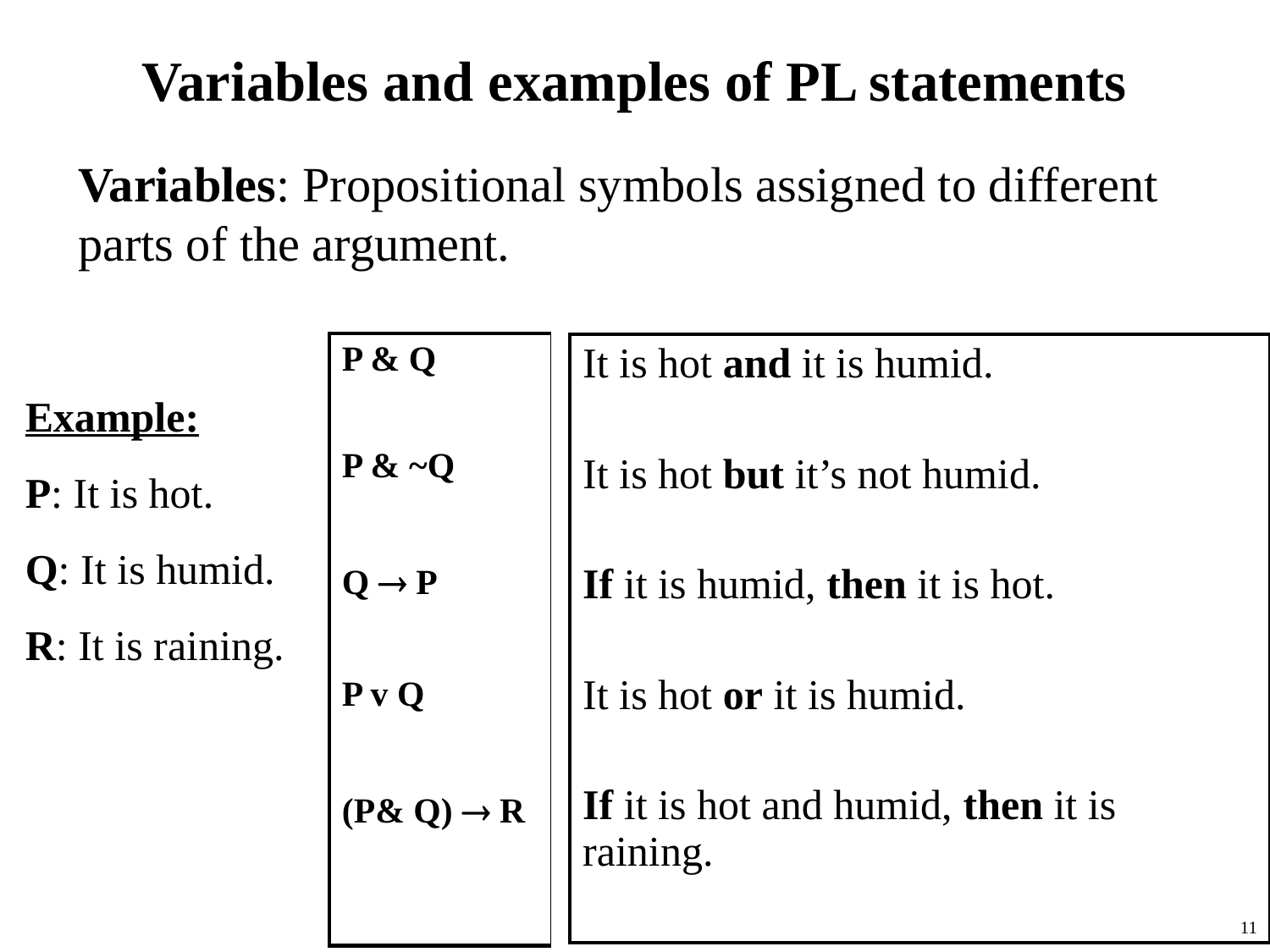

# Variables and examples of PL statements
	Variables: Propositional symbols assigned to different parts of the argument.

| P & Q P & ~Q Q → P P v Q (P& Q) → R |
| --- |
| It is hot and it is humid. It is hot but it’s not humid. If it is humid, then it is hot. It is hot or it is humid. If it is hot and humid, then it is raining. |
| --- |
Example:
P: It is hot.
Q: It is humid.
R: It is raining.
11